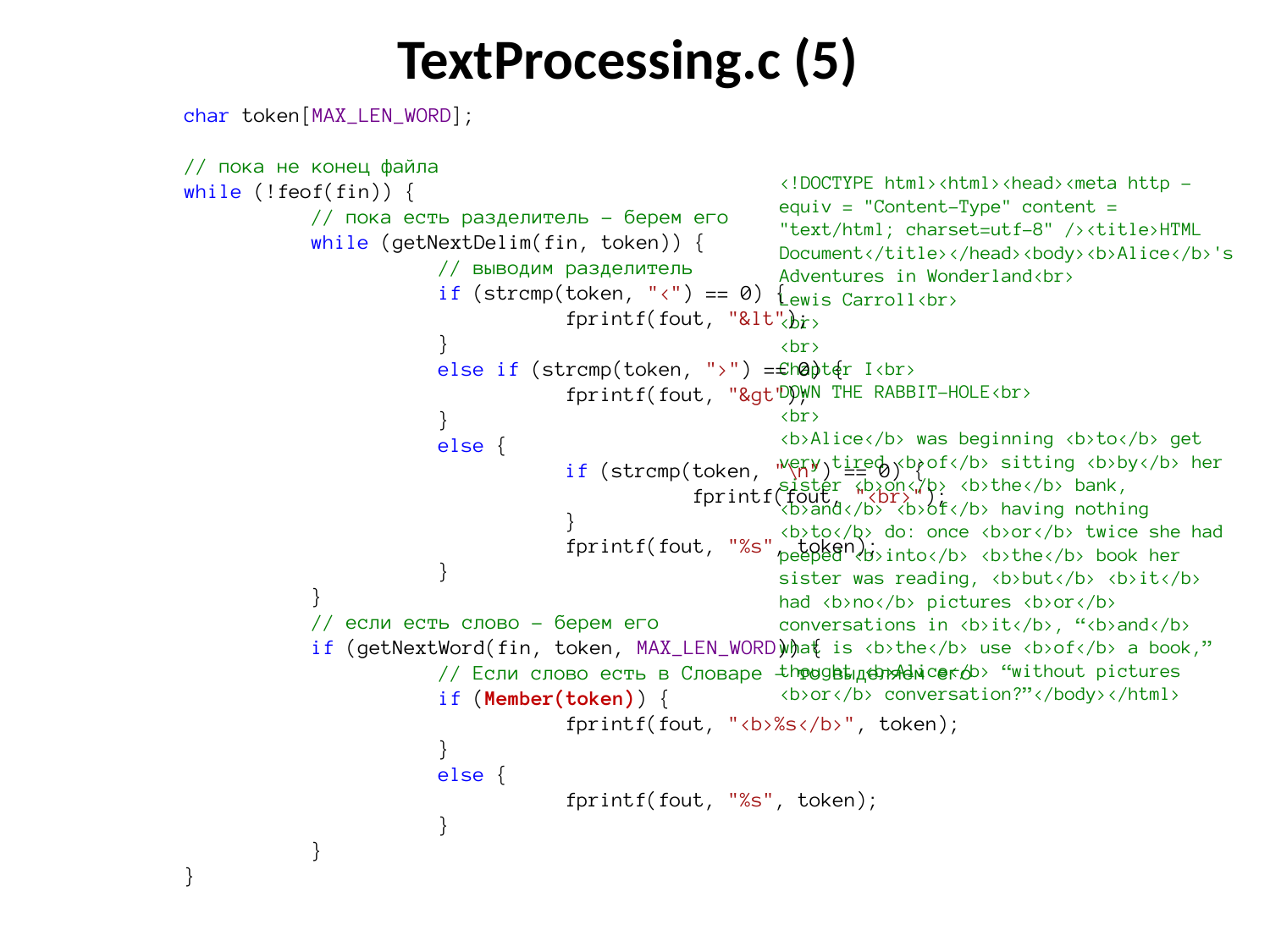

# TextProcessing.с (5)
	char token[MAX_LEN_WORD];

	// пока не конец файла
	while (!feof(fin)) {
		// пока есть разделитель - берем его
		while (getNextDelim(fin, token)) {
			// выводим разделитель
			if (strcmp(token, "<") == 0) {
				fprintf(fout, "&lt");
			}
			else if (strcmp(token, ">") == 0) {
				fprintf(fout, "&gt");
			}
			else {
				if (strcmp(token, "\n") == 0) {
					fprintf(fout, "<br>");
				}
				fprintf(fout, "%s", token);
			}
		}
		// если есть слово - берем его
		if (getNextWord(fin, token, MAX_LEN_WORD)) {
			// Если слово есть в Словаре – то выделяем его
			if (Member(token)) {
				fprintf(fout, "<b>%s</b>", token);
			}
			else {
				fprintf(fout, "%s", token);
			}
		}
	}

<!DOCTYPE html><html><head><meta http - equiv = "Content-Type" content = "text/html; charset=utf-8" /><title>HTML Document</title></head><body><b>Alice</b>'s Adventures in Wonderland<br>
Lewis Carroll<br>
<br>
<br>
Chapter I<br>
DOWN THE RABBIT-HOLE<br>
<br>
<b>Alice</b> was beginning <b>to</b> get very tired <b>of</b> sitting <b>by</b> her sister <b>on</b> <b>the</b> bank, <b>and</b> <b>of</b> having nothing <b>to</b> do: once <b>or</b> twice she had peeped <b>into</b> <b>the</b> book her sister was reading, <b>but</b> <b>it</b> had <b>no</b> pictures <b>or</b> conversations in <b>it</b>, “<b>and</b> what is <b>the</b> use <b>of</b> a book,” thought <b>Alice</b> “without pictures <b>or</b> conversation?”</body></html>